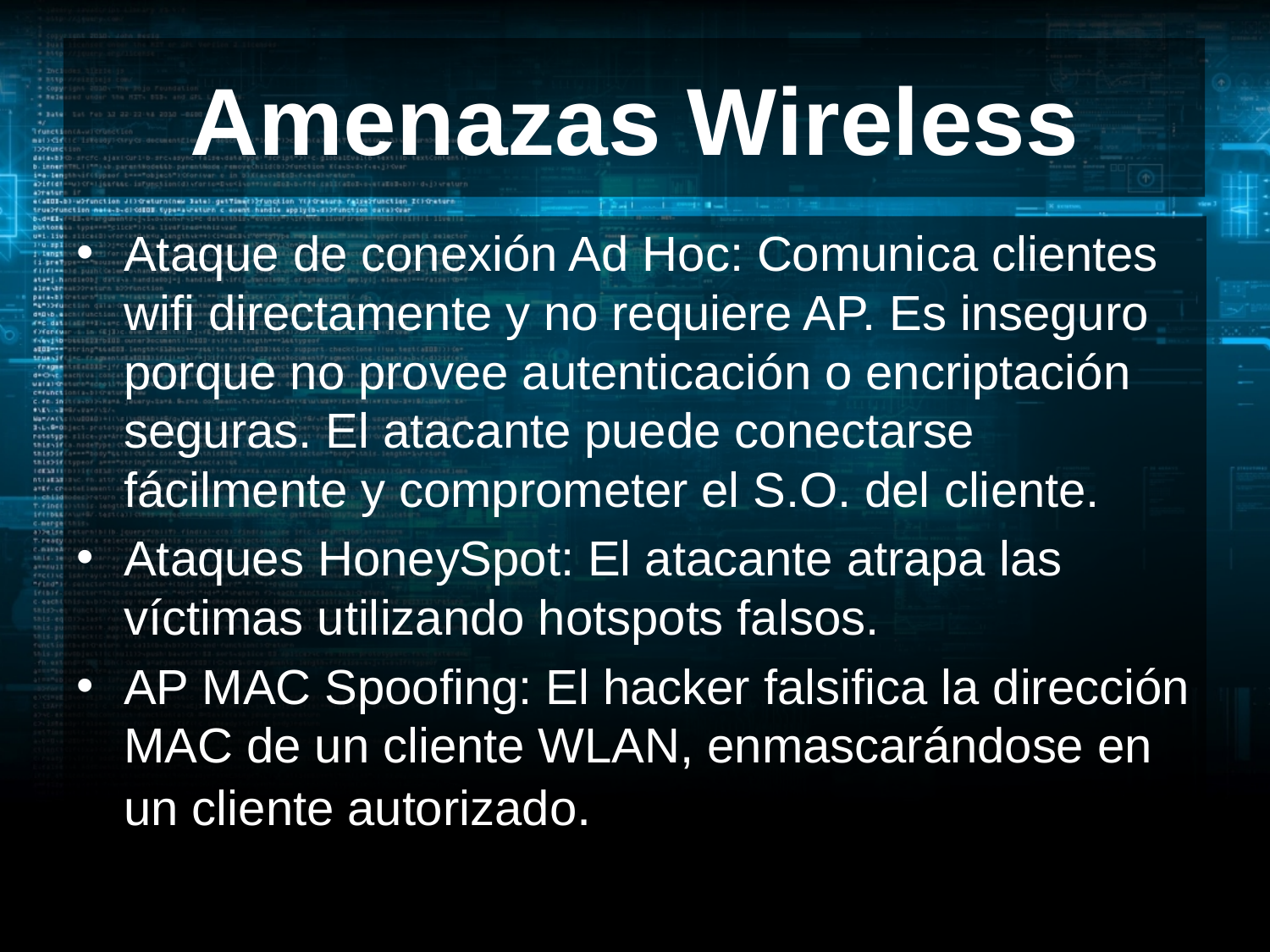

# Amenazas Wireless
Ataque de conexión Ad Hoc: Comunica clientes wifi directamente y no requiere AP. Es inseguro porque no provee autenticación o encriptación seguras. El atacante puede conectarse fácilmente y comprometer el S.O. del cliente.
Ataques HoneySpot: El atacante atrapa las víctimas utilizando hotspots falsos.
AP MAC Spoofing: El hacker falsifica la dirección MAC de un cliente WLAN, enmascarándose en un cliente autorizado.